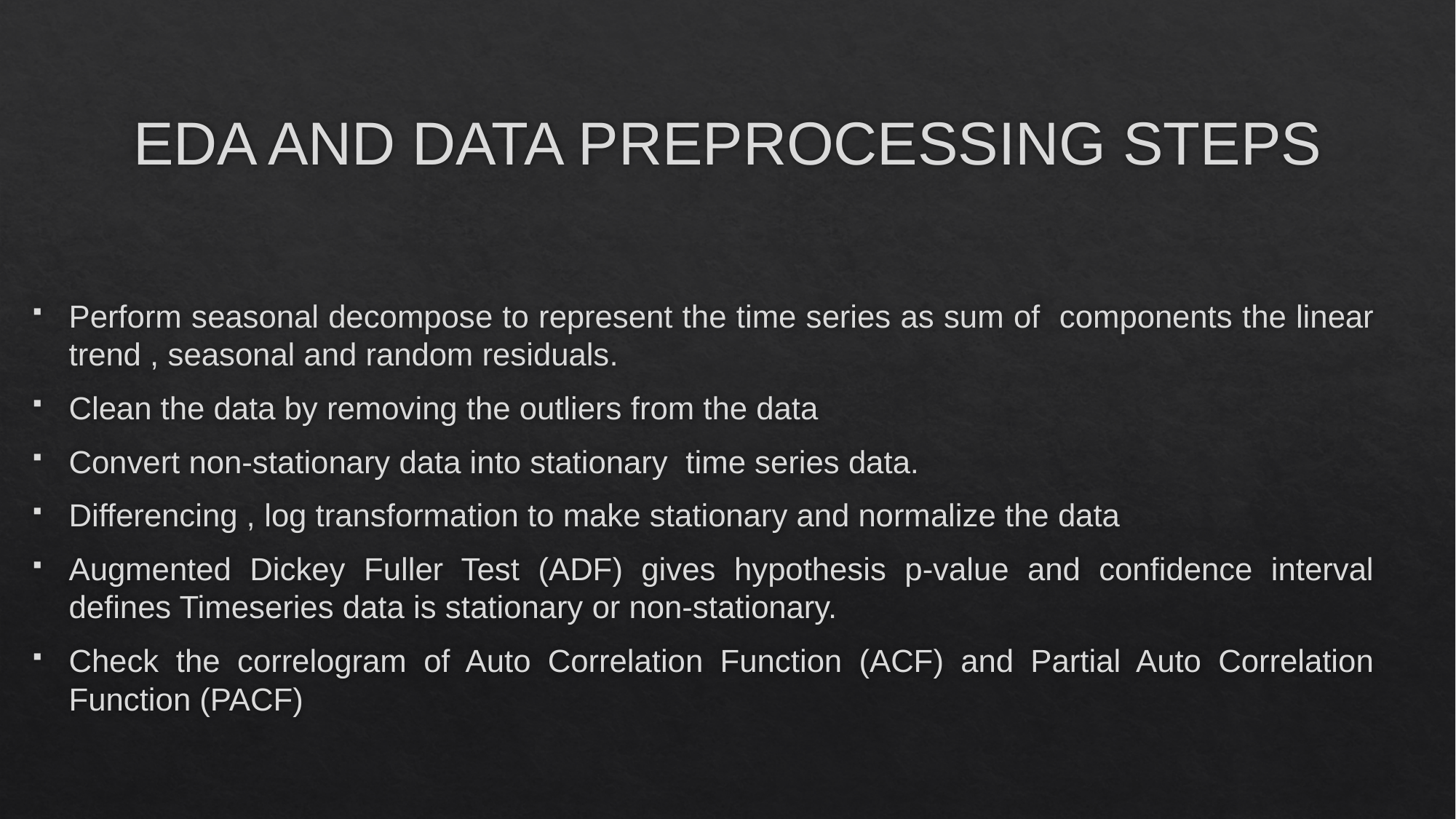

# EDA AND DATA PREPROCESSING STEPS

Perform seasonal decompose to represent the time series as sum of  components the linear trend , seasonal and random residuals.
Clean the data by removing the outliers from the data
Convert non-stationary data into stationary  time series data.
Differencing , log transformation to make stationary and normalize the data
Augmented Dickey Fuller Test (ADF) gives hypothesis p-value and confidence interval defines Timeseries data is stationary or non-stationary.
Check the correlogram of Auto Correlation Function (ACF) and Partial Auto Correlation Function (PACF)